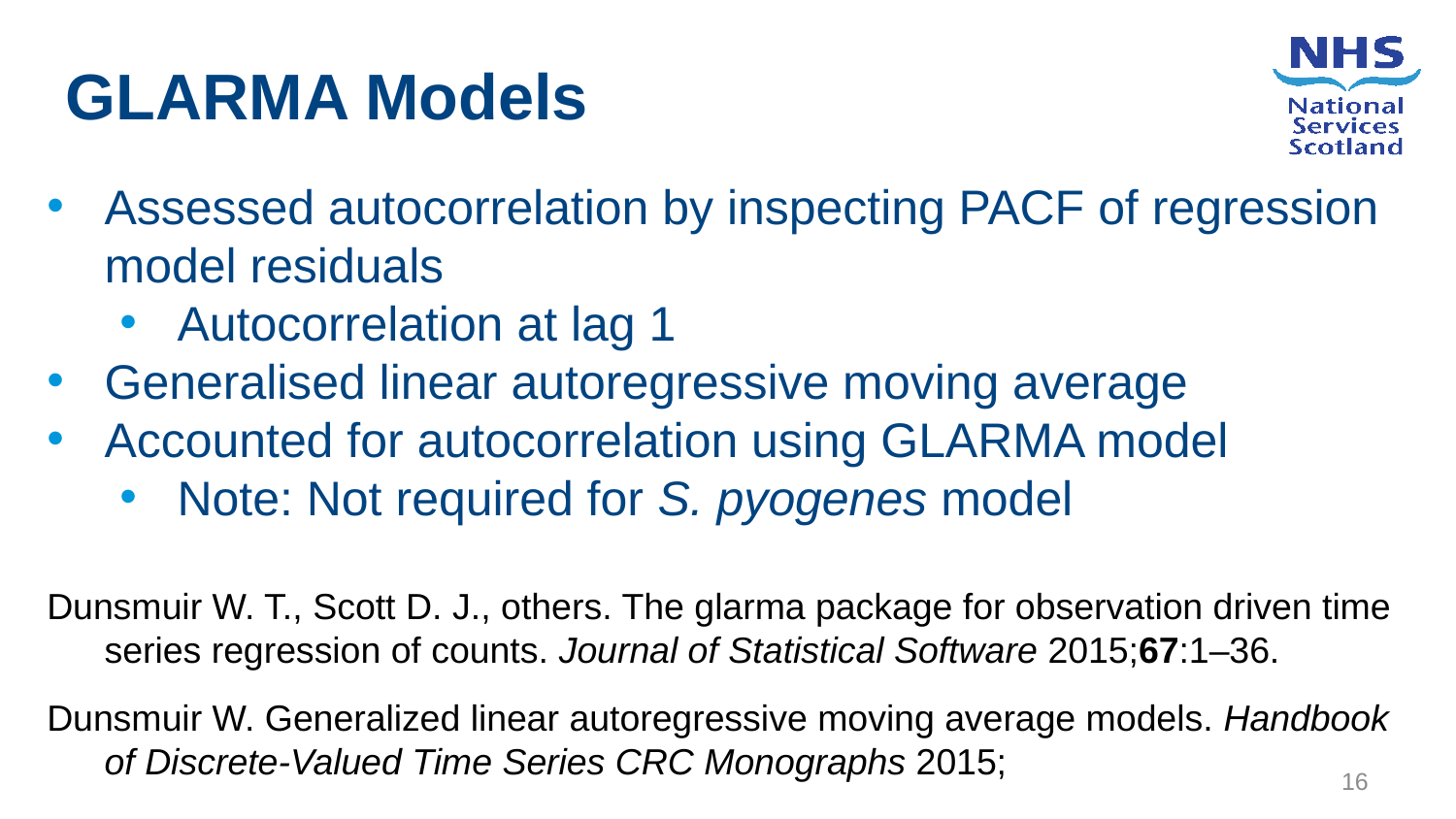

GLARMA Models
Assessed autocorrelation by inspecting PACF of regression model residuals
Autocorrelation at lag 1
Generalised linear autoregressive moving average
Accounted for autocorrelation using GLARMA model
Note: Not required for S. pyogenes model

Dunsmuir W. T., Scott D. J., others. The glarma package for observation driven time series regression of counts. Journal of Statistical Software 2015;67:1–36.
Dunsmuir W. Generalized linear autoregressive moving average models. Handbook of Discrete-Valued Time Series CRC Monographs 2015;

16